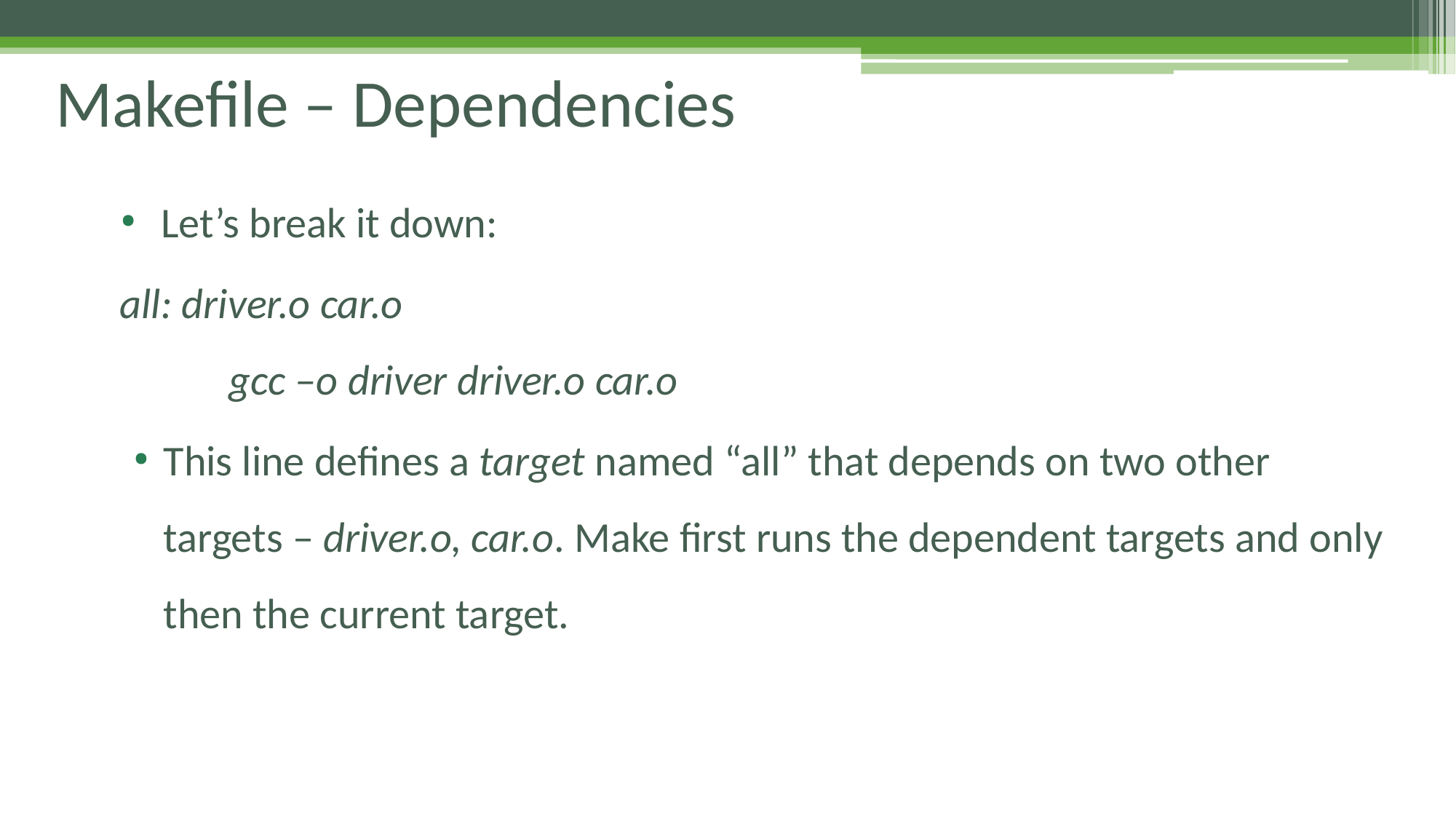

Makefile – Dependencies
Let’s break it down:
all: driver.o car.o
	gcc –o driver driver.o car.o
This line defines a target named “all” that depends on two other
targets – driver.o, car.o. Make first runs the dependent targets and only then the current target.